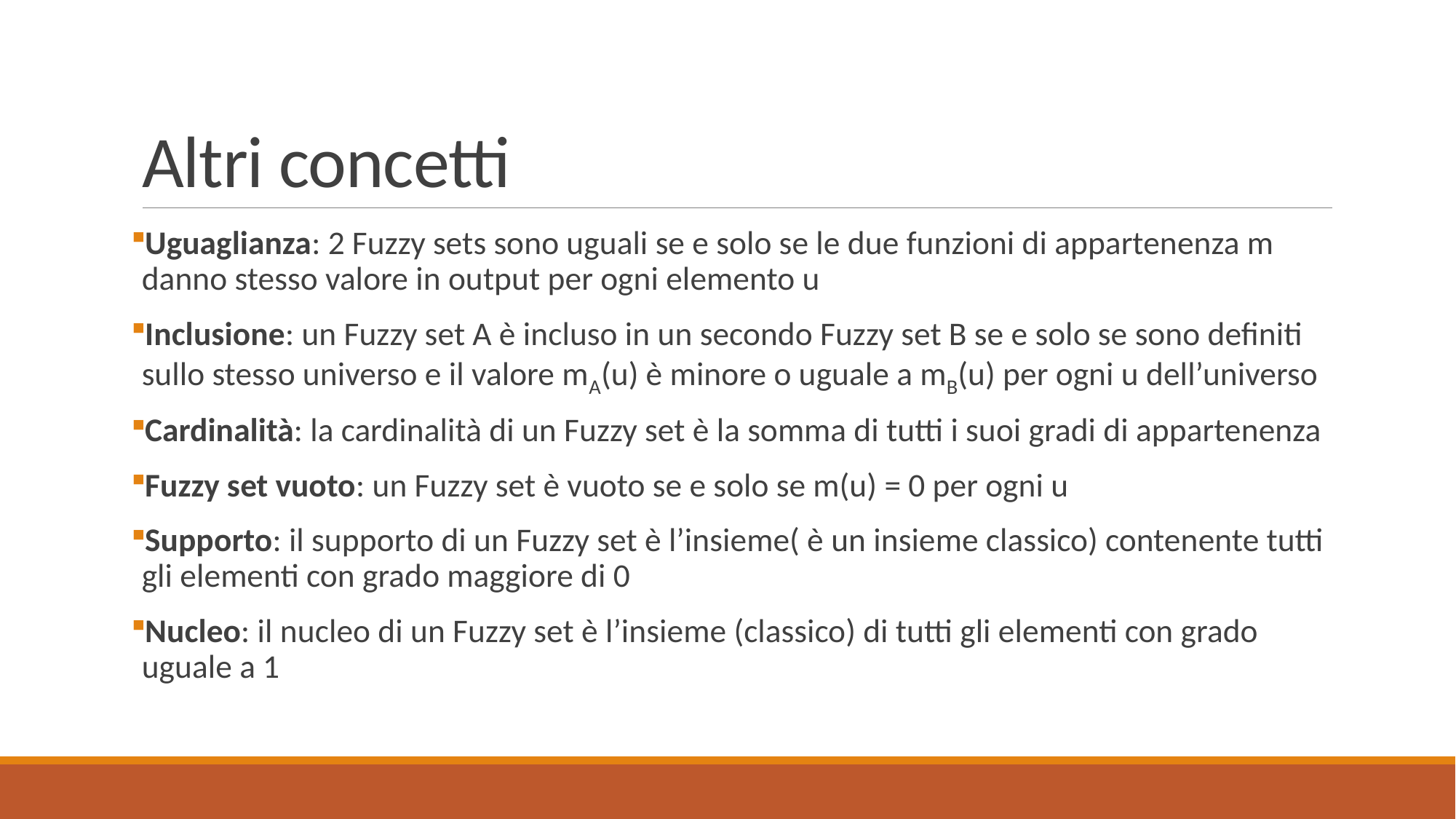

# Altri concetti
Uguaglianza: 2 Fuzzy sets sono uguali se e solo se le due funzioni di appartenenza m danno stesso valore in output per ogni elemento u
Inclusione: un Fuzzy set A è incluso in un secondo Fuzzy set B se e solo se sono definiti sullo stesso universo e il valore mA(u) è minore o uguale a mB(u) per ogni u dell’universo
Cardinalità: la cardinalità di un Fuzzy set è la somma di tutti i suoi gradi di appartenenza
Fuzzy set vuoto: un Fuzzy set è vuoto se e solo se m(u) = 0 per ogni u
Supporto: il supporto di un Fuzzy set è l’insieme( è un insieme classico) contenente tutti gli elementi con grado maggiore di 0
Nucleo: il nucleo di un Fuzzy set è l’insieme (classico) di tutti gli elementi con grado uguale a 1